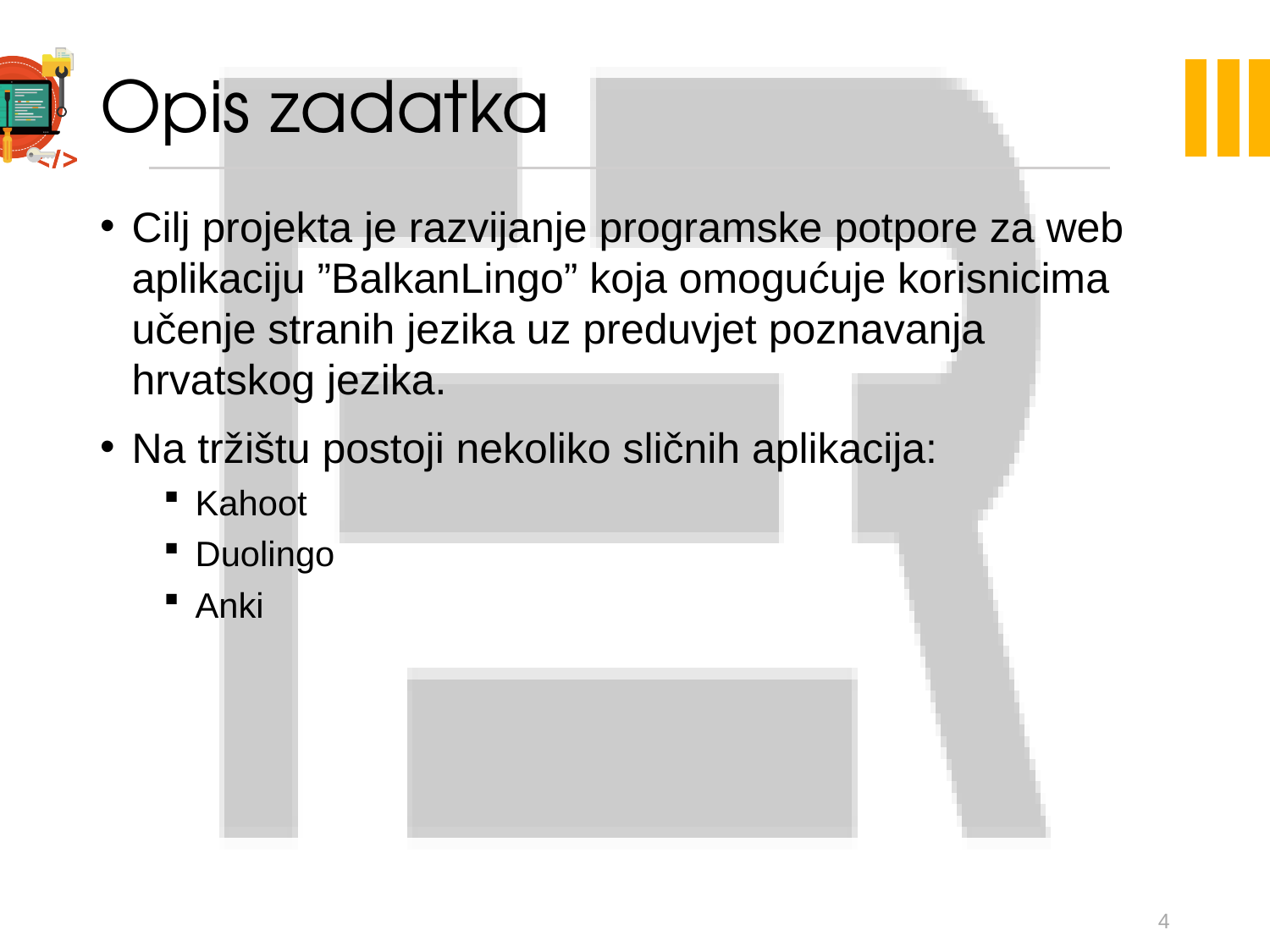

# Opis zadatka
Cilj projekta je razvijanje programske potpore za web aplikaciju ”BalkanLingo” koja omogućuje korisnicima učenje stranih jezika uz preduvjet poznavanja hrvatskog jezika.
Na tržištu postoji nekoliko sličnih aplikacija:
Kahoot
Duolingo
Anki
4